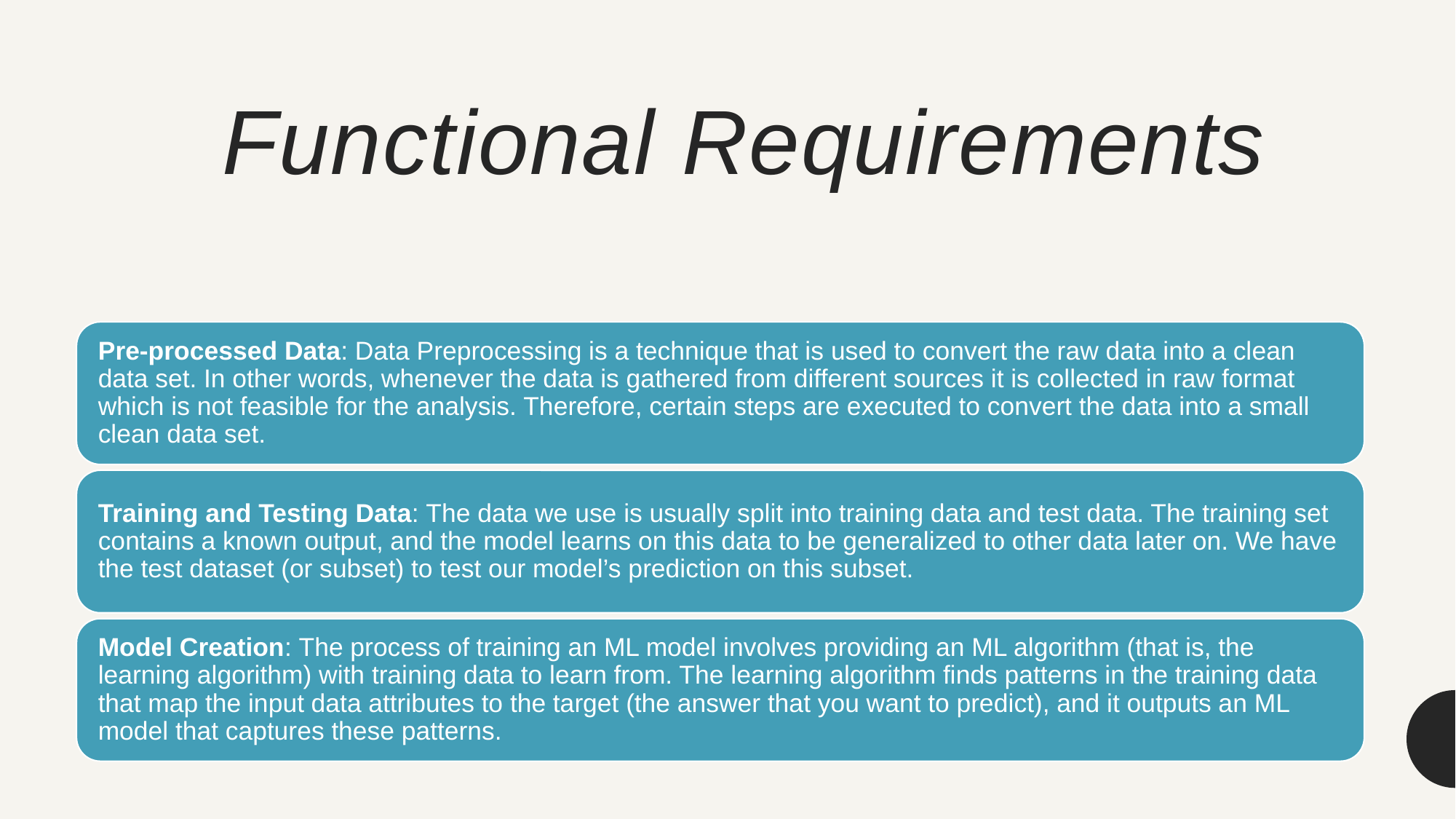

# Functional Requirements
Pre-processed Data: Data Preprocessing is a technique that is used to convert the raw data into a clean data set. In other words, whenever the data is gathered from different sources it is collected in raw format which is not feasible for the analysis. Therefore, certain steps are executed to convert the data into a small clean data set.
Training and Testing Data: The data we use is usually split into training data and test data. The training set contains a known output, and the model learns on this data to be generalized to other data later on. We have the test dataset (or subset) to test our model’s prediction on this subset.
Model Creation: The process of training an ML model involves providing an ML algorithm (that is, the learning algorithm) with training data to learn from. The learning algorithm finds patterns in the training data that map the input data attributes to the target (the answer that you want to predict), and it outputs an ML model that captures these patterns.